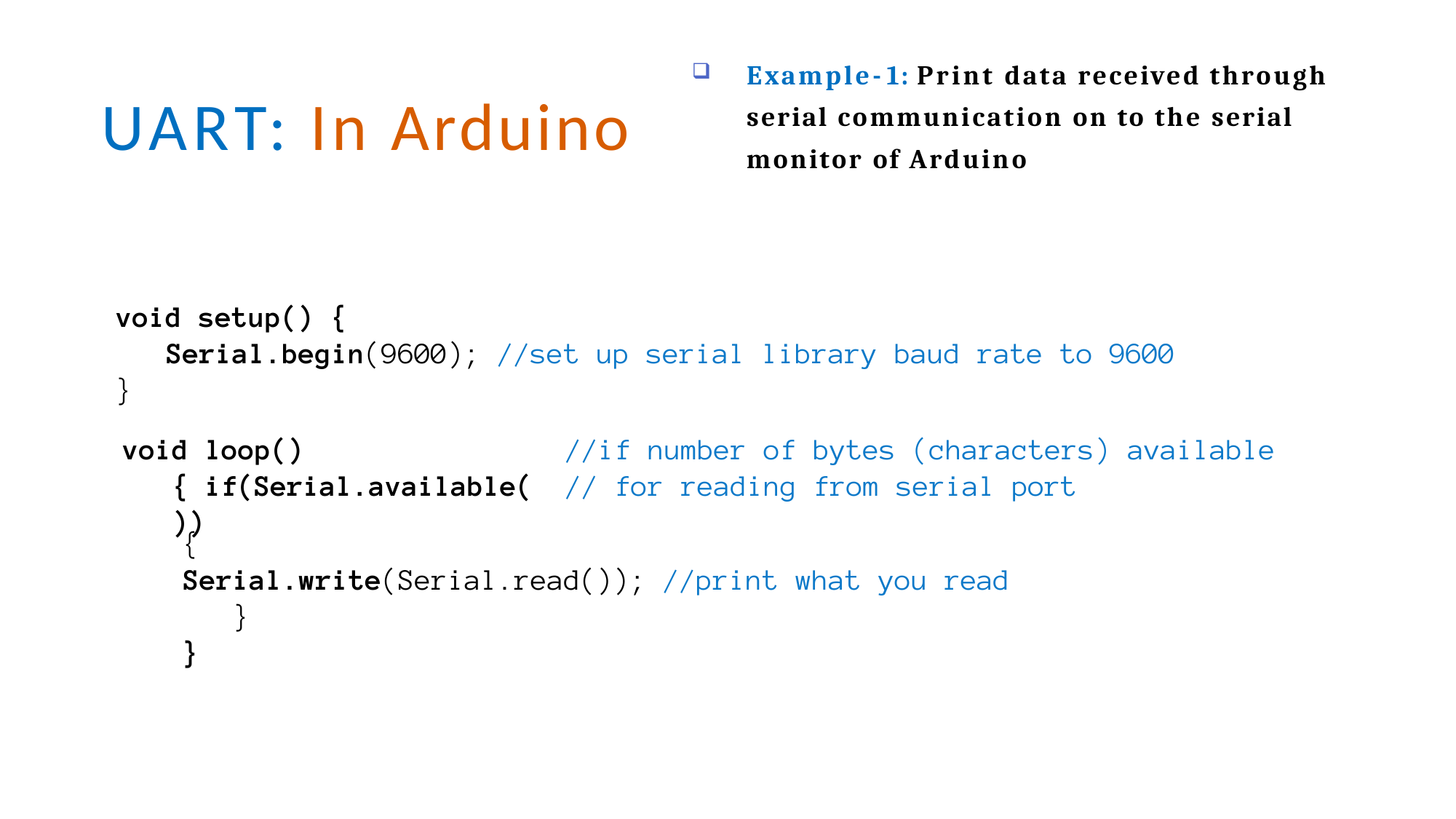

# UART: In Arduino
Example-1: Print data received through serial communication on to the serial monitor of Arduino
void setup() {
Serial.begin(9600); //set up serial library baud rate to 9600
}
void loop() { if(Serial.available())
//if number of bytes (characters) available
// for reading from serial port
{
Serial.write(Serial.read()); //print what you read
}
}
58